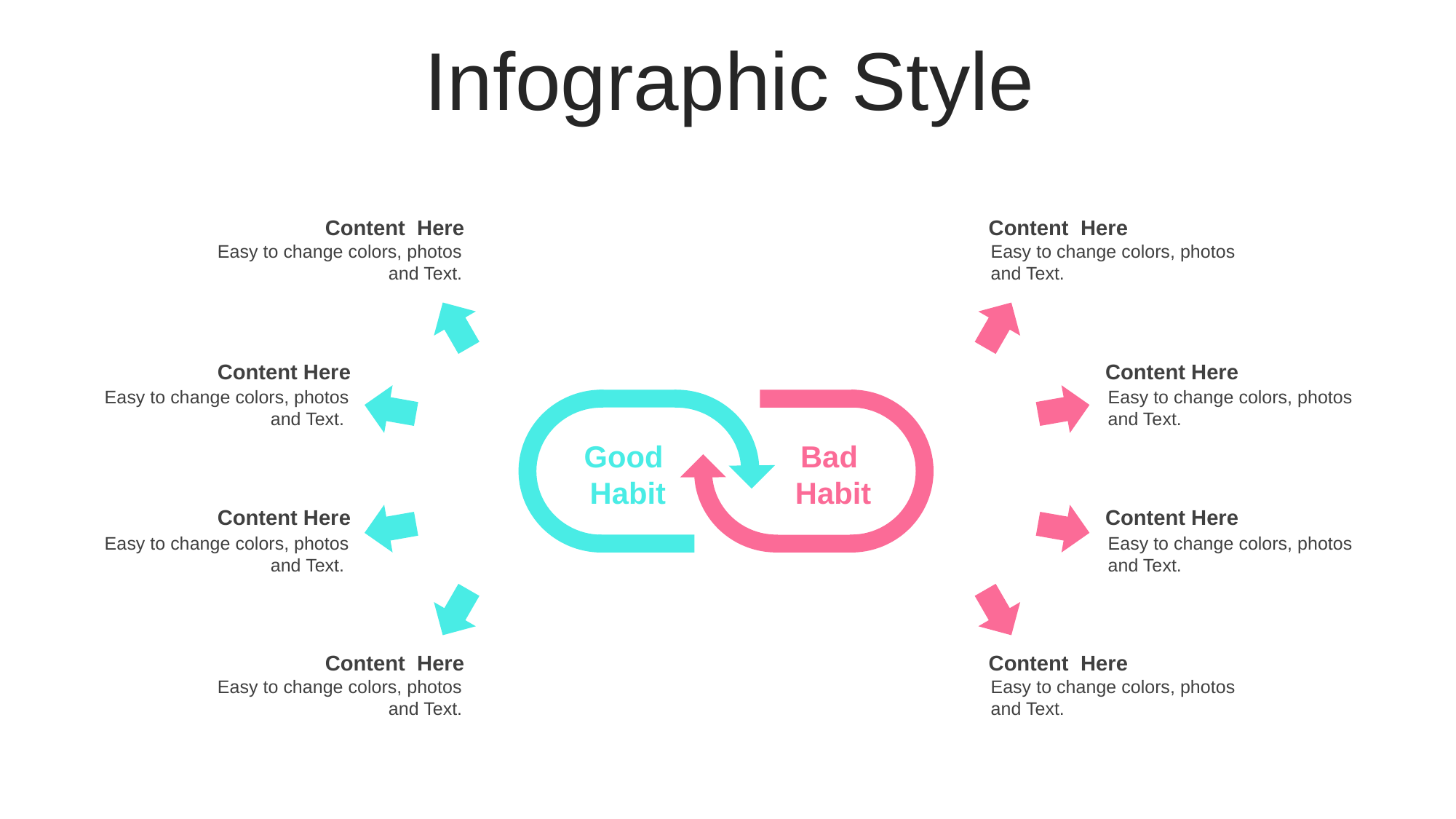

Infographic Style
Content  Here
Easy to change colors, photos and Text.
Content  Here
Easy to change colors, photos and Text.

Content Here
Easy to change colors, photos and Text.
Content Here
Easy to change colors, photos and Text.

Good
Habit
Bad
Habit
Content Here
Easy to change colors, photos and Text.
Content Here
Easy to change colors, photos and Text.
Content  Here
Easy to change colors, photos and Text.
Content  Here
Easy to change colors, photos and Text.